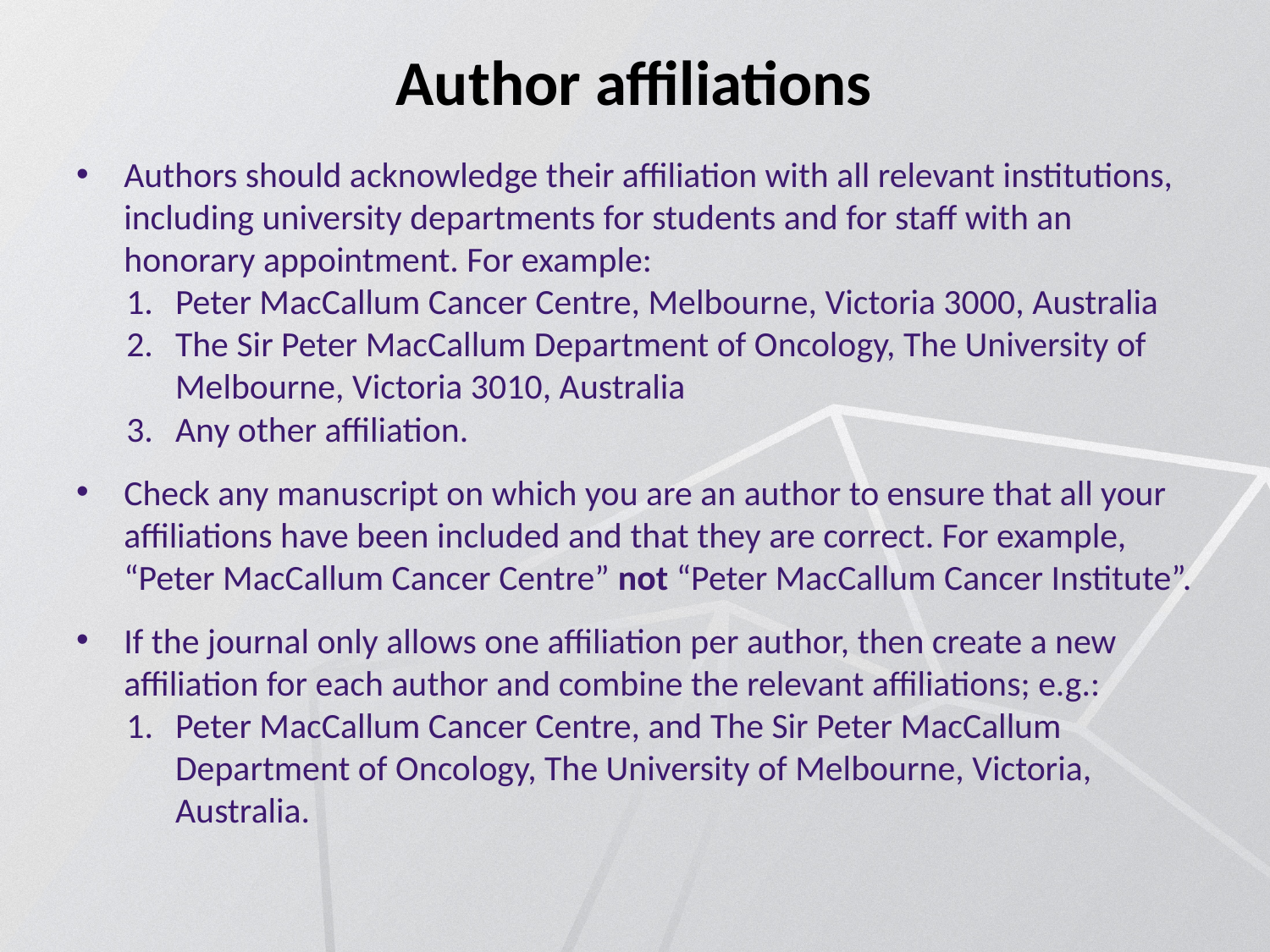

# Author affiliations
Authors should acknowledge their affiliation with all relevant institutions, including university departments for students and for staff with an honorary appointment. For example:
Peter MacCallum Cancer Centre, Melbourne, Victoria 3000, Australia
The Sir Peter MacCallum Department of Oncology, The University of Melbourne, Victoria 3010, Australia
Any other affiliation.
Check any manuscript on which you are an author to ensure that all your affiliations have been included and that they are correct. For example, “Peter MacCallum Cancer Centre” not “Peter MacCallum Cancer Institute”.
If the journal only allows one affiliation per author, then create a new affiliation for each author and combine the relevant affiliations; e.g.:
1.	Peter MacCallum Cancer Centre, and The Sir Peter MacCallum Department of Oncology, The University of Melbourne, Victoria, Australia.